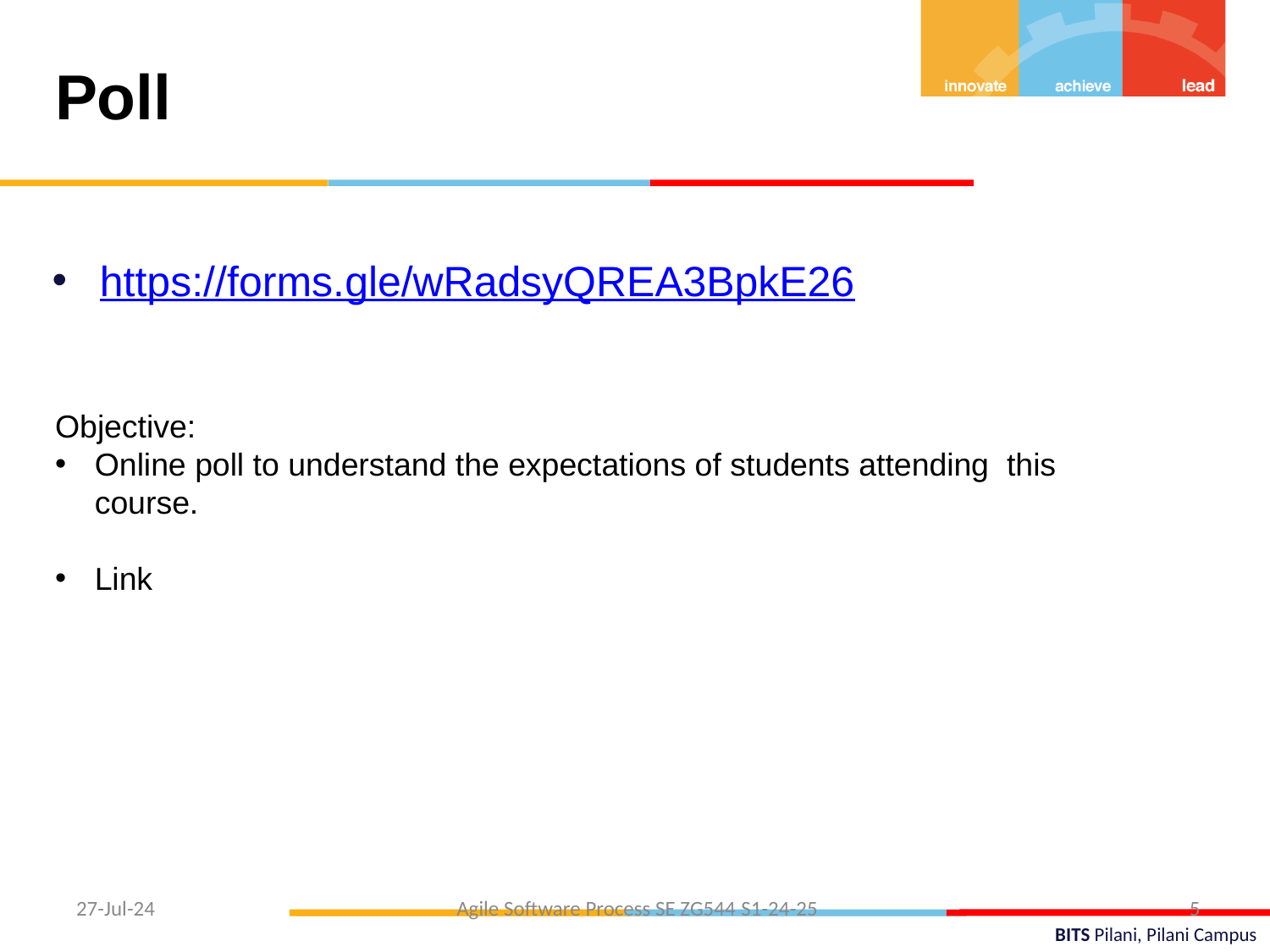

Poll

https://forms.gle/wRadsyQREA3BpkE26

Objective:
Online poll to understand the expectations of students attending  this course.

Link
27-Jul-24
 Agile Software Process SE ZG544 S1-24-25
5